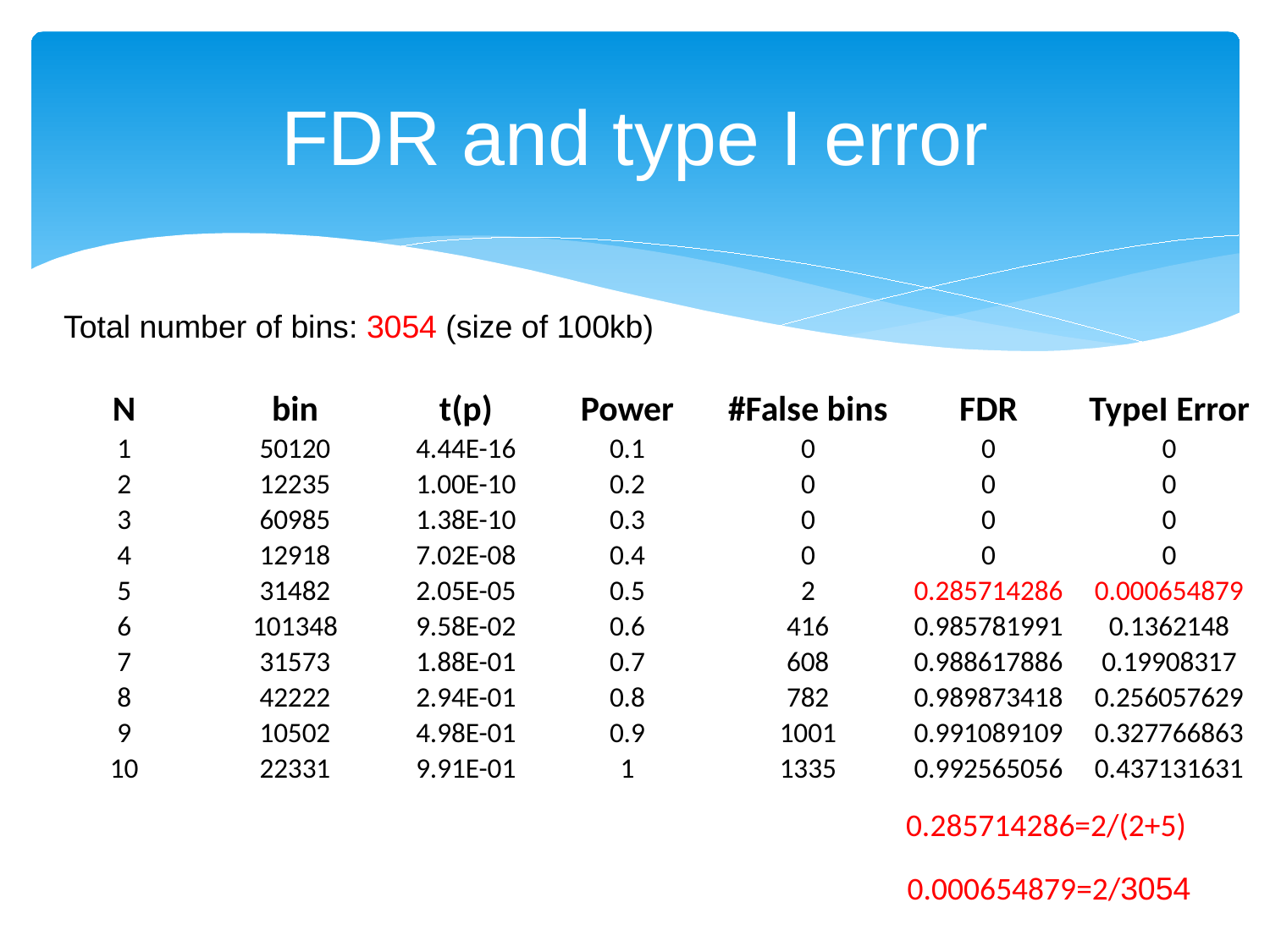

# FDR and type I error
Total number of bins: 3054 (size of 100kb)
| N | bin | t(p) |
| --- | --- | --- |
| 1 | 50120 | 4.44E-16 |
| 2 | 12235 | 1.00E-10 |
| 3 | 60985 | 1.38E-10 |
| 4 | 12918 | 7.02E-08 |
| 5 | 31482 | 2.05E-05 |
| 6 | 101348 | 9.58E-02 |
| 7 | 31573 | 1.88E-01 |
| 8 | 42222 | 2.94E-01 |
| 9 | 10502 | 4.98E-01 |
| 10 | 22331 | 9.91E-01 |
| Power |
| --- |
| 0.1 |
| 0.2 |
| 0.3 |
| 0.4 |
| 0.5 |
| 0.6 |
| 0.7 |
| 0.8 |
| 0.9 |
| 1 |
| #False bins |
| --- |
| 0 |
| 0 |
| 0 |
| 0 |
| 2 |
| 416 |
| 608 |
| 782 |
| 1001 |
| 1335 |
| FDR |
| --- |
| 0 |
| 0 |
| 0 |
| 0 |
| 0.285714286 |
| 0.985781991 |
| 0.988617886 |
| 0.989873418 |
| 0.991089109 |
| 0.992565056 |
| TypeI Error |
| --- |
| 0 |
| 0 |
| 0 |
| 0 |
| 0.000654879 |
| 0.1362148 |
| 0.19908317 |
| 0.256057629 |
| 0.327766863 |
| 0.437131631 |
0.285714286=2/(2+5)
0.000654879=2/3054